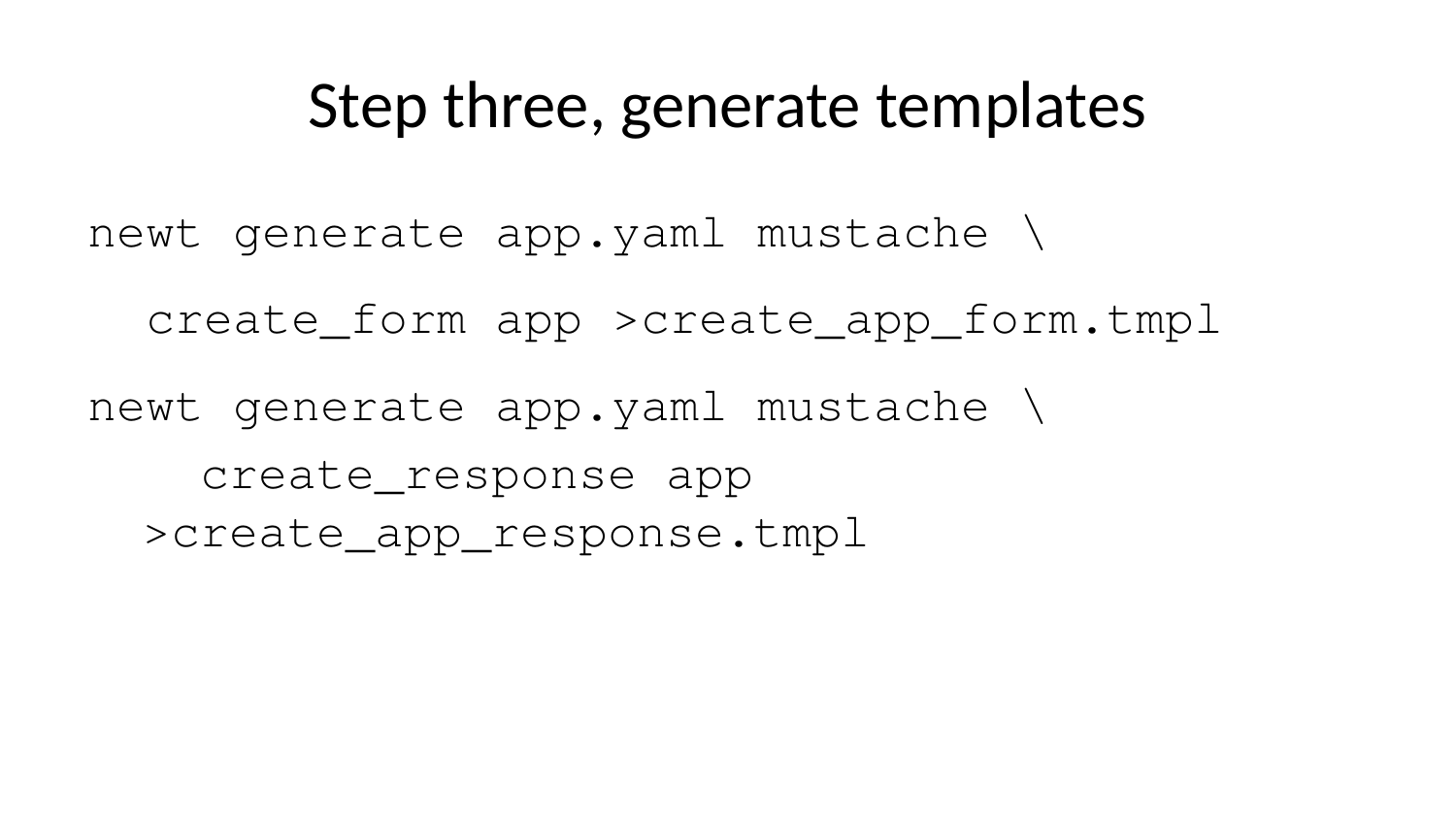

# Step three, generate templates
newt generate app.yaml mustache \
  create_form app >create_app_form.tmpl
newt generate app.yaml mustache \
  create_response app >create_app_response.tmpl